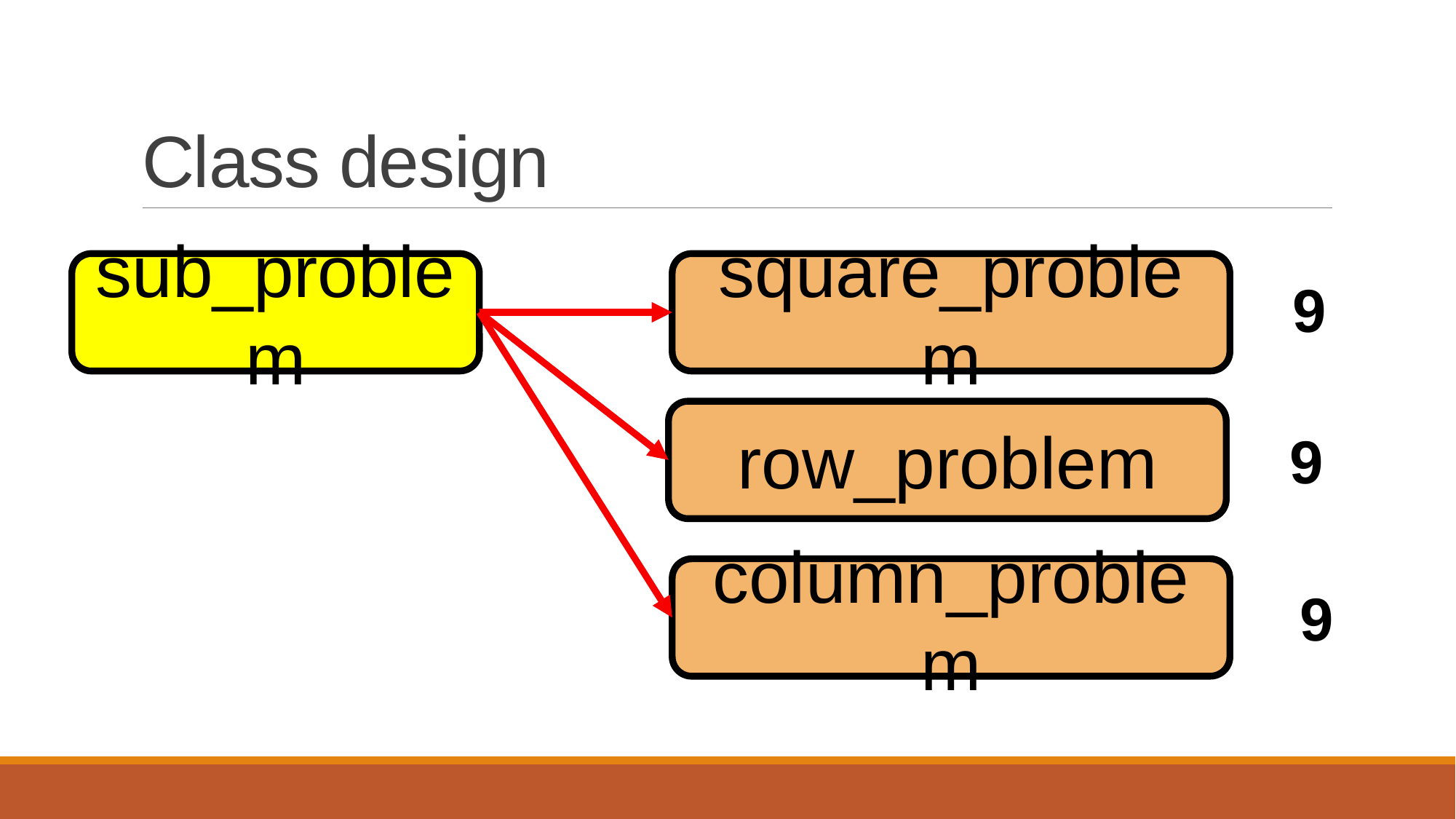

# Class design
sub_problem
square_problem
9
row_problem
9
column_problem
9